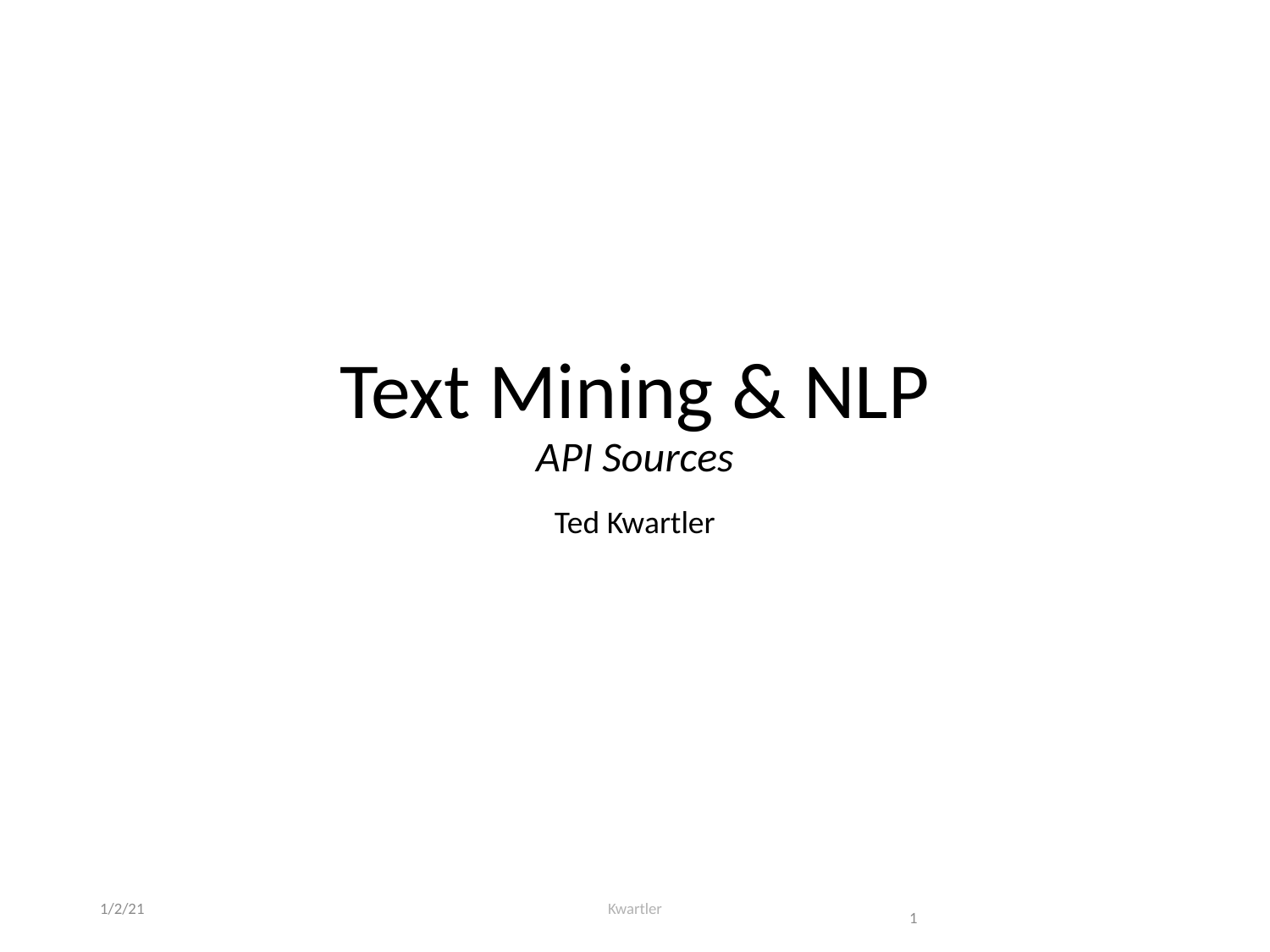

# Text Mining & NLP API Sources
Ted Kwartler
1/2/21
Kwartler
1